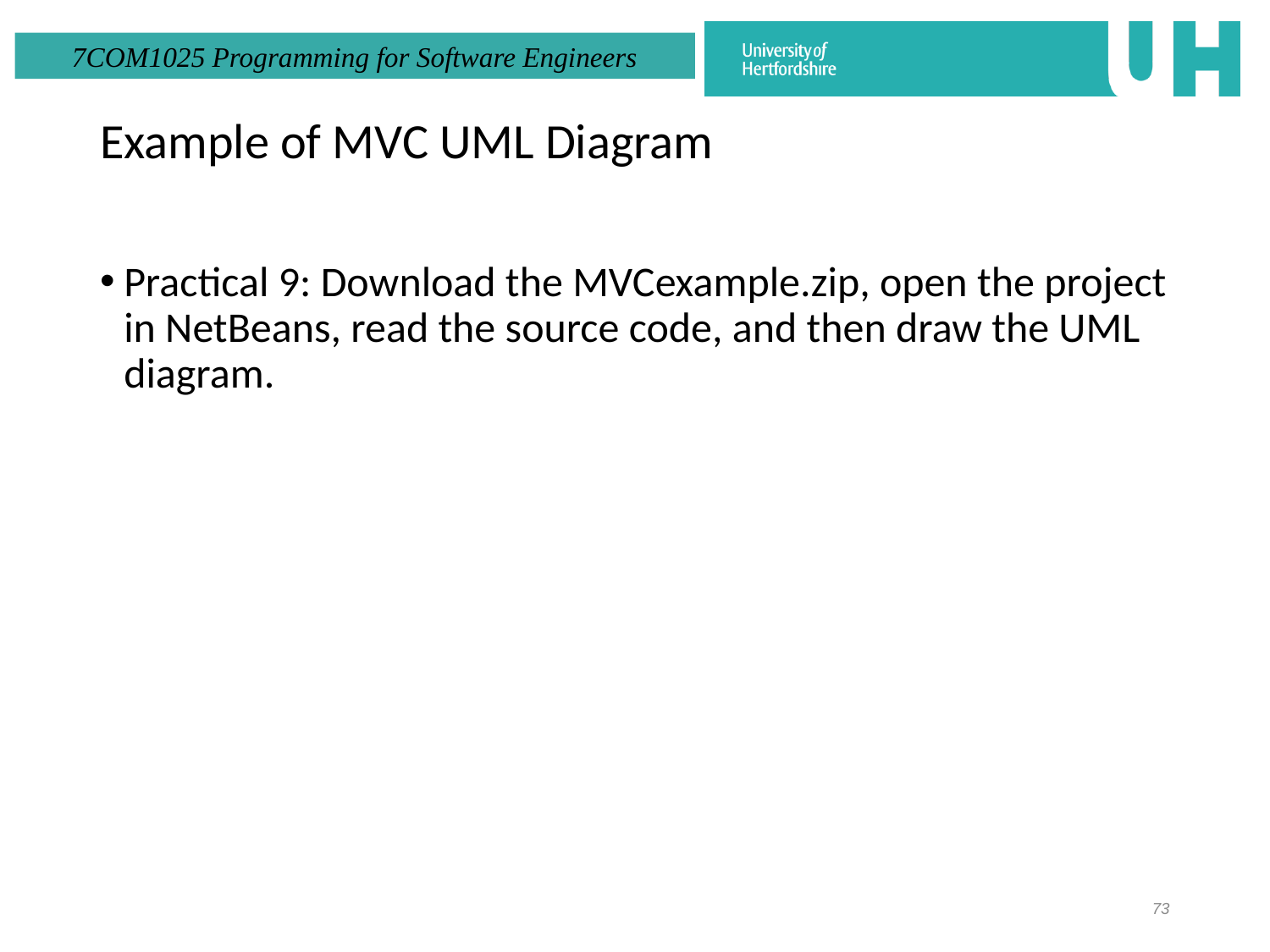

# Example of MVC UML Diagram
Practical 9: Download the MVCexample.zip, open the project in NetBeans, read the source code, and then draw the UML diagram.
73